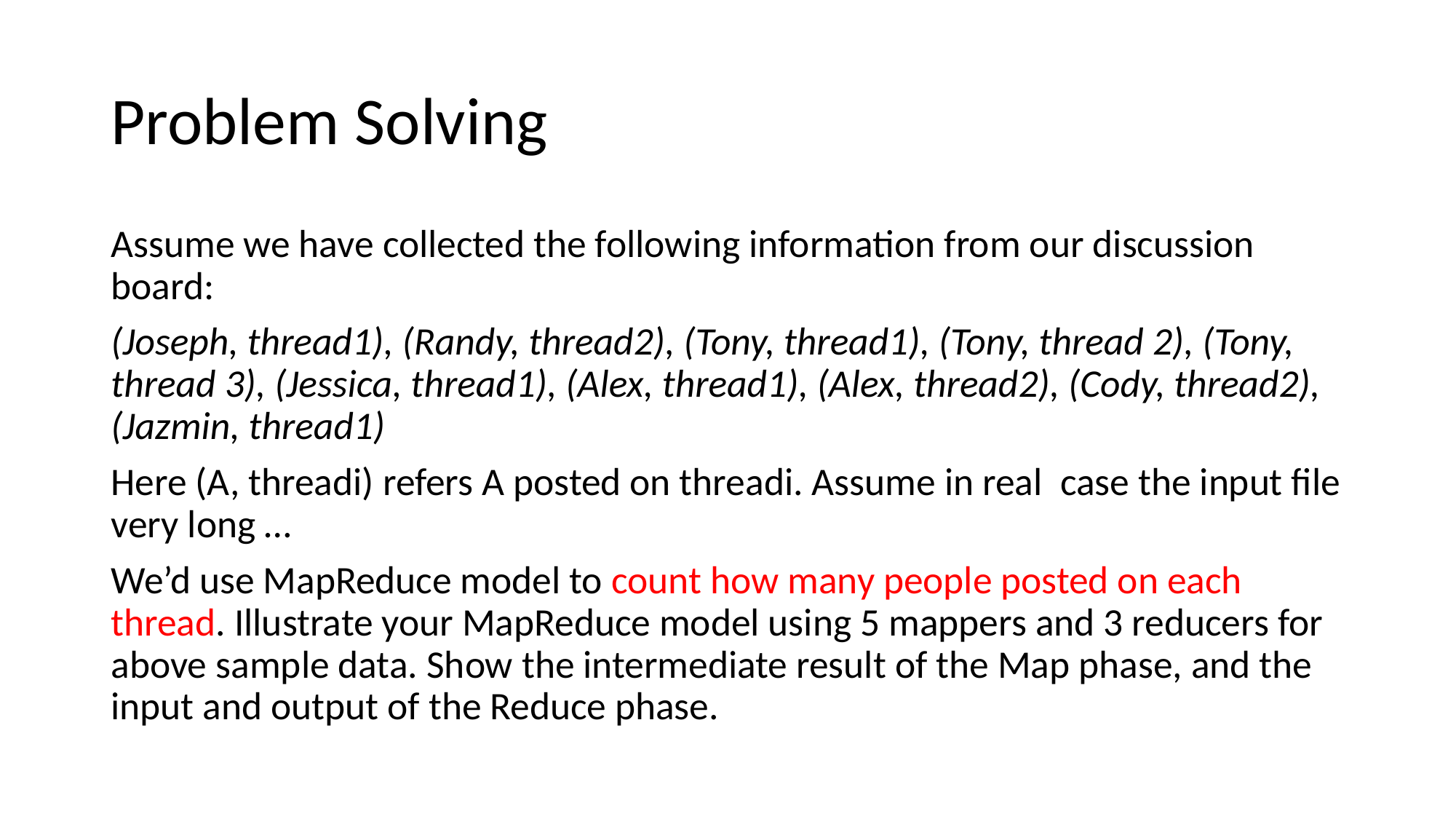

# Problem Solving
Assume we have collected the following information from our discussion board:
(Joseph, thread1), (Randy, thread2), (Tony, thread1), (Tony, thread 2), (Tony, thread 3), (Jessica, thread1), (Alex, thread1), (Alex, thread2), (Cody, thread2), (Jazmin, thread1)
Here (A, threadi) refers A posted on threadi. Assume in real  case the input file very long …
We’d use MapReduce model to count how many people posted on each thread. Illustrate your MapReduce model using 5 mappers and 3 reducers for above sample data. Show the intermediate result of the Map phase, and the input and output of the Reduce phase.